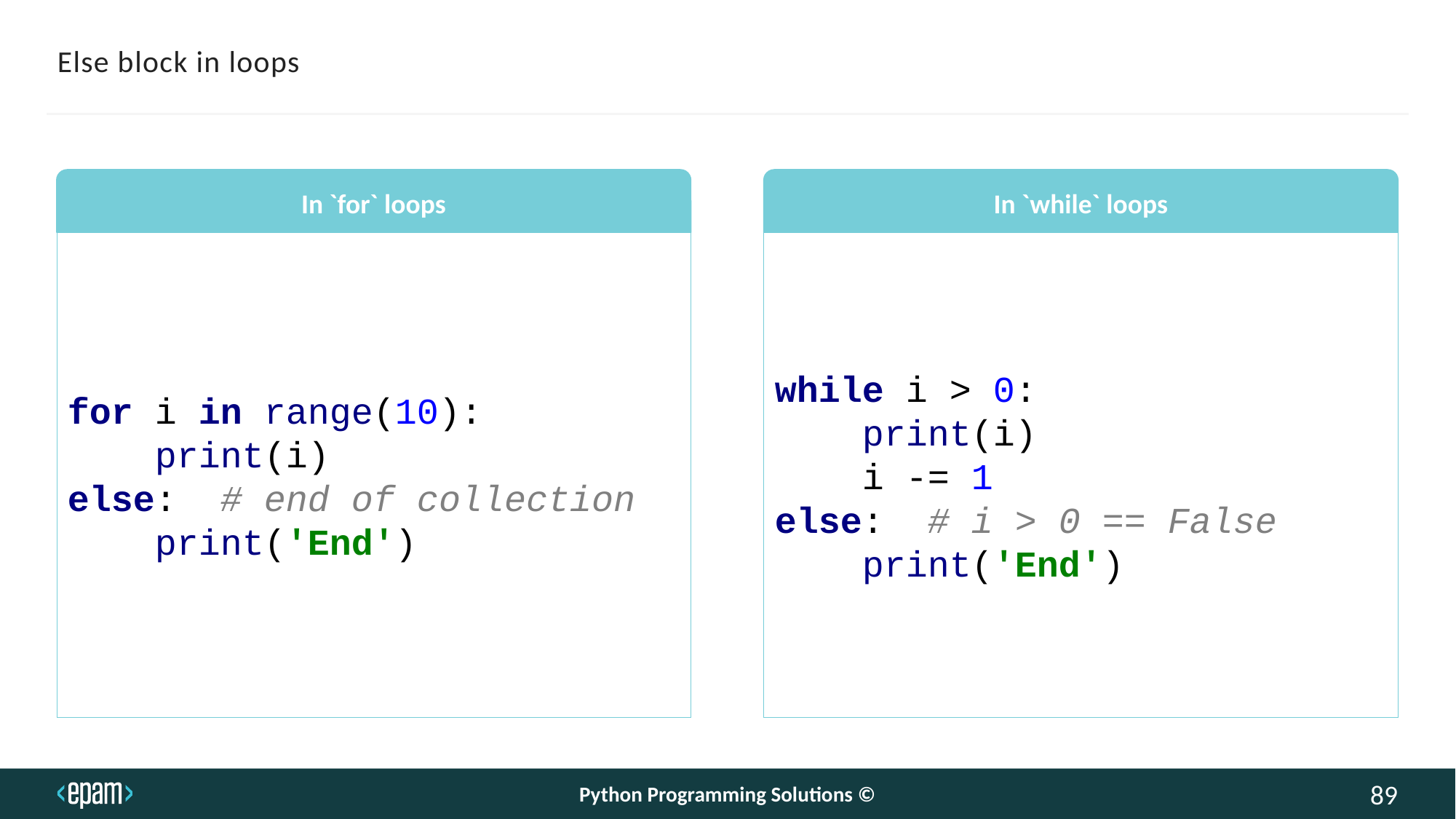

# Else block in loops
In `for` loops
for i in range(10):
    print(i)
else:  # end of collection
    print('End')
In `while` loops
while i > 0:
    print(i)
    i -= 1
else:  # i > 0 == False
    print('End')
Python Programming Solutions ©
89